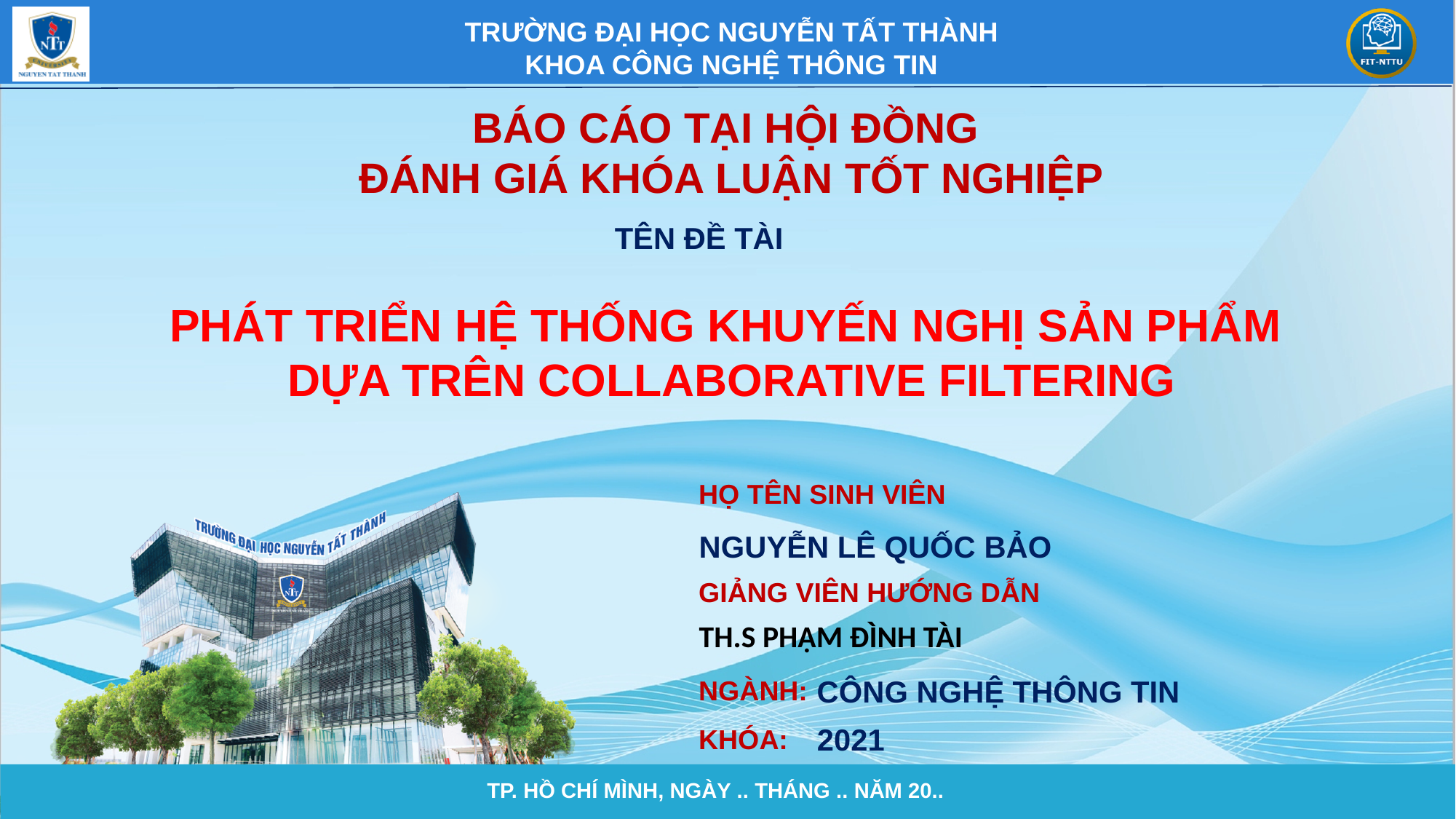

BÁO CÁO TẠI HỘI ĐỒNG
ĐÁNH GIÁ KHÓA LUẬN TỐT NGHIỆP
PHÁT TRIỂN HỆ THỐNG KHUYẾN NGHỊ SẢN PHẨM
DỰA TRÊN COLLABORATIVE FILTERING
NGUYỄN LÊ QUỐC BẢO
TH.S PHẠM ĐÌNH TÀI
CÔNG NGHỆ THÔNG TIN
2021
TP. HỒ CHÍ MÌNH, NGÀY .. THÁNG .. NĂM 20..